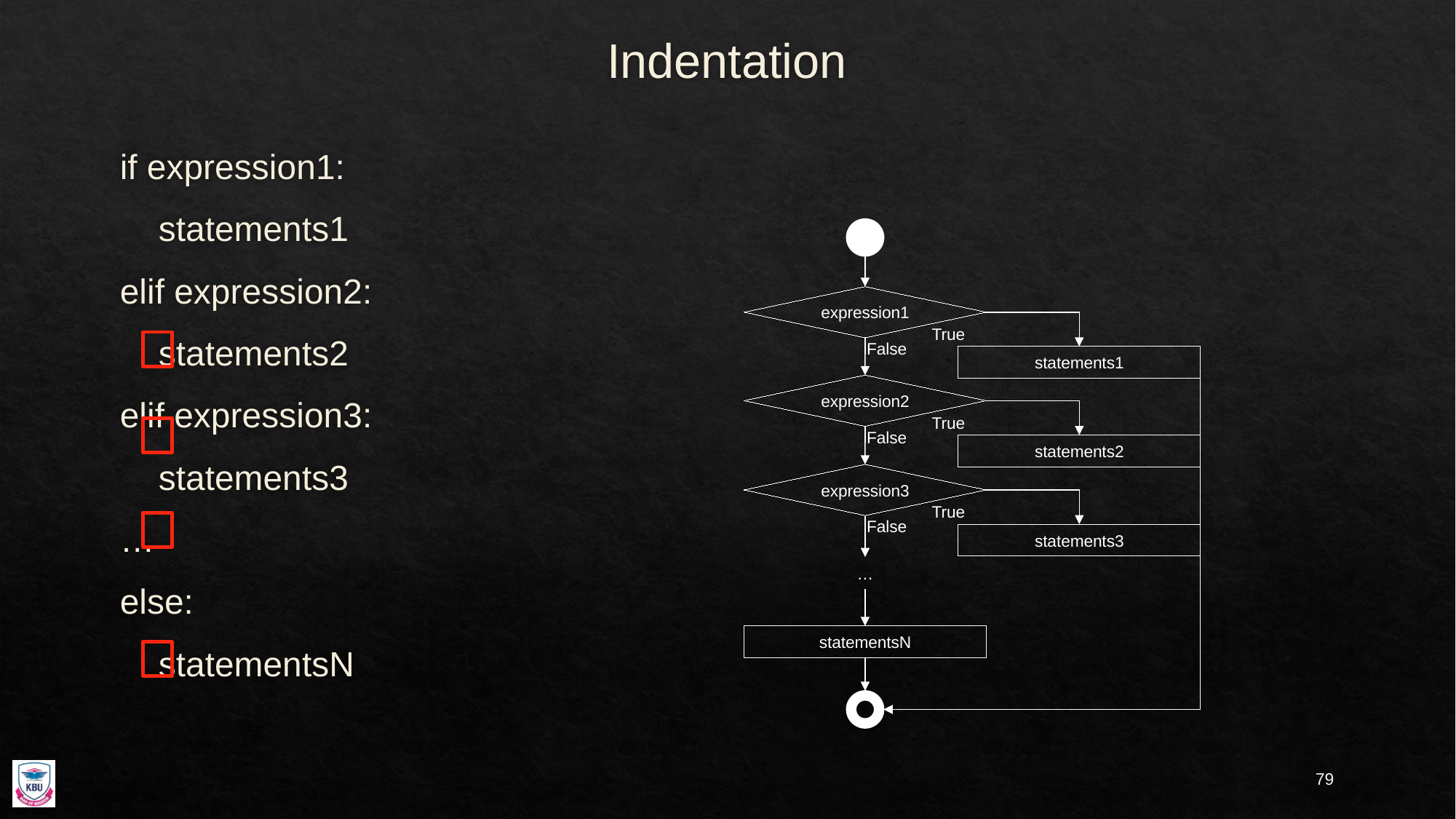

# Indentation
if expression1:
    statements1
elif expression2:
    statements2
elif expression3:
    statements3
…
else:
    statementsN

expression1
True

False
statements1

expression2
True

False
statements2

expression3
True
False

statements3
…
statementsN

79